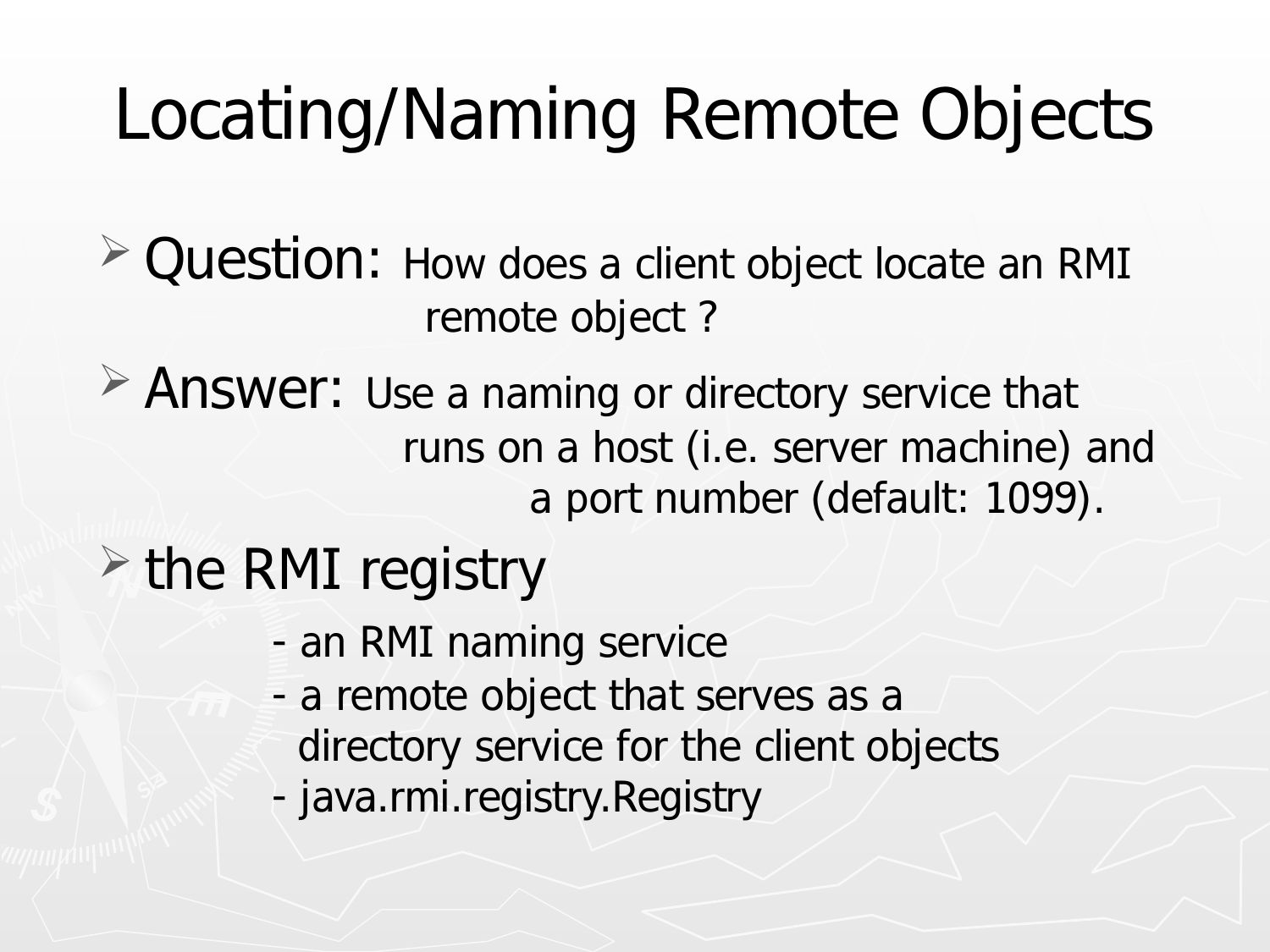

# Locating/Naming Remote Objects
Question: How does a client object locate an RMI			  remote object ?
Answer: Use a naming or directory service that 		          runs on a host (i.e. server machine) and 		          a port number (default: 1099).
the RMI registry						- an RMI naming service					- a remote object that serves as a 	     		  directory service for the client objects			- java.rmi.registry.Registry